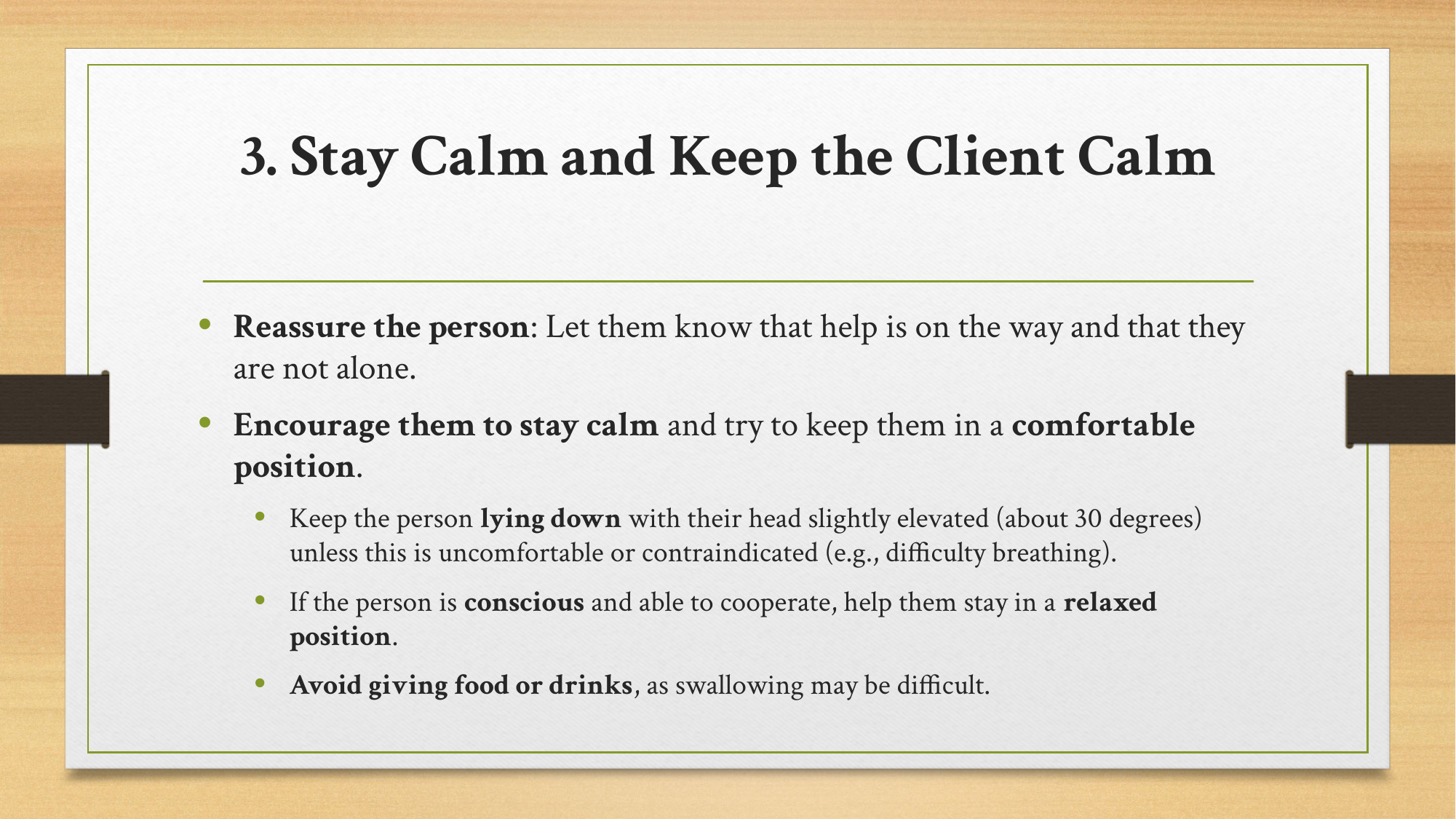

# 3. Stay Calm and Keep the Client Calm
Reassure the person: Let them know that help is on the way and that they are not alone.
Encourage them to stay calm and try to keep them in a comfortable position.
Keep the person lying down with their head slightly elevated (about 30 degrees) unless this is uncomfortable or contraindicated (e.g., difficulty breathing).
If the person is conscious and able to cooperate, help them stay in a relaxed position.
Avoid giving food or drinks, as swallowing may be difficult.